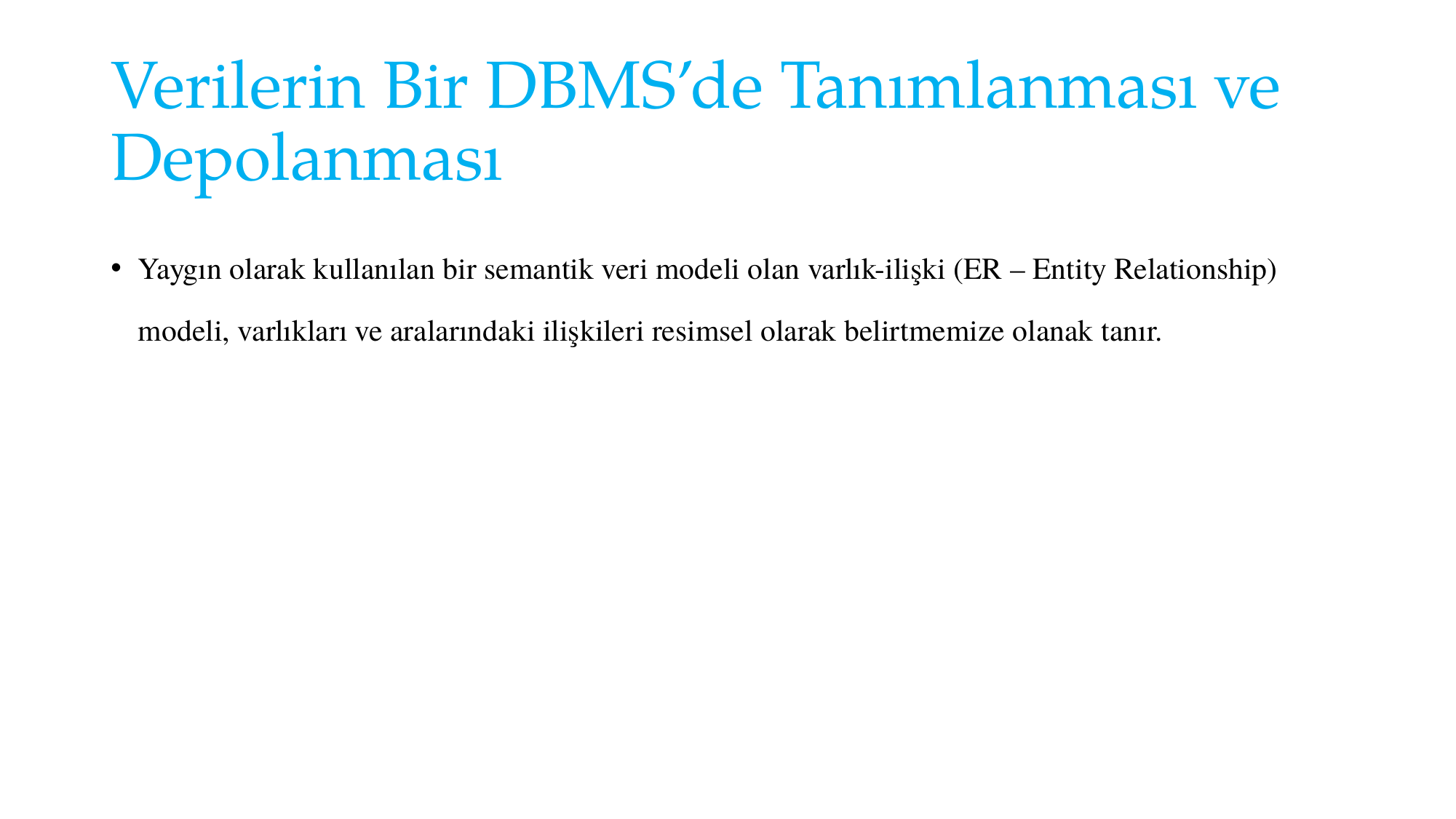

# Verilerin Bir DBMS’de Tanımlanması ve Depolanması
Yaygın olarak kullanılan bir semantik veri modeli olan varlık-ilişki (ER – Entity Relationship) modeli, varlıkları ve aralarındaki ilişkileri resimsel olarak belirtmemize olanak tanır.